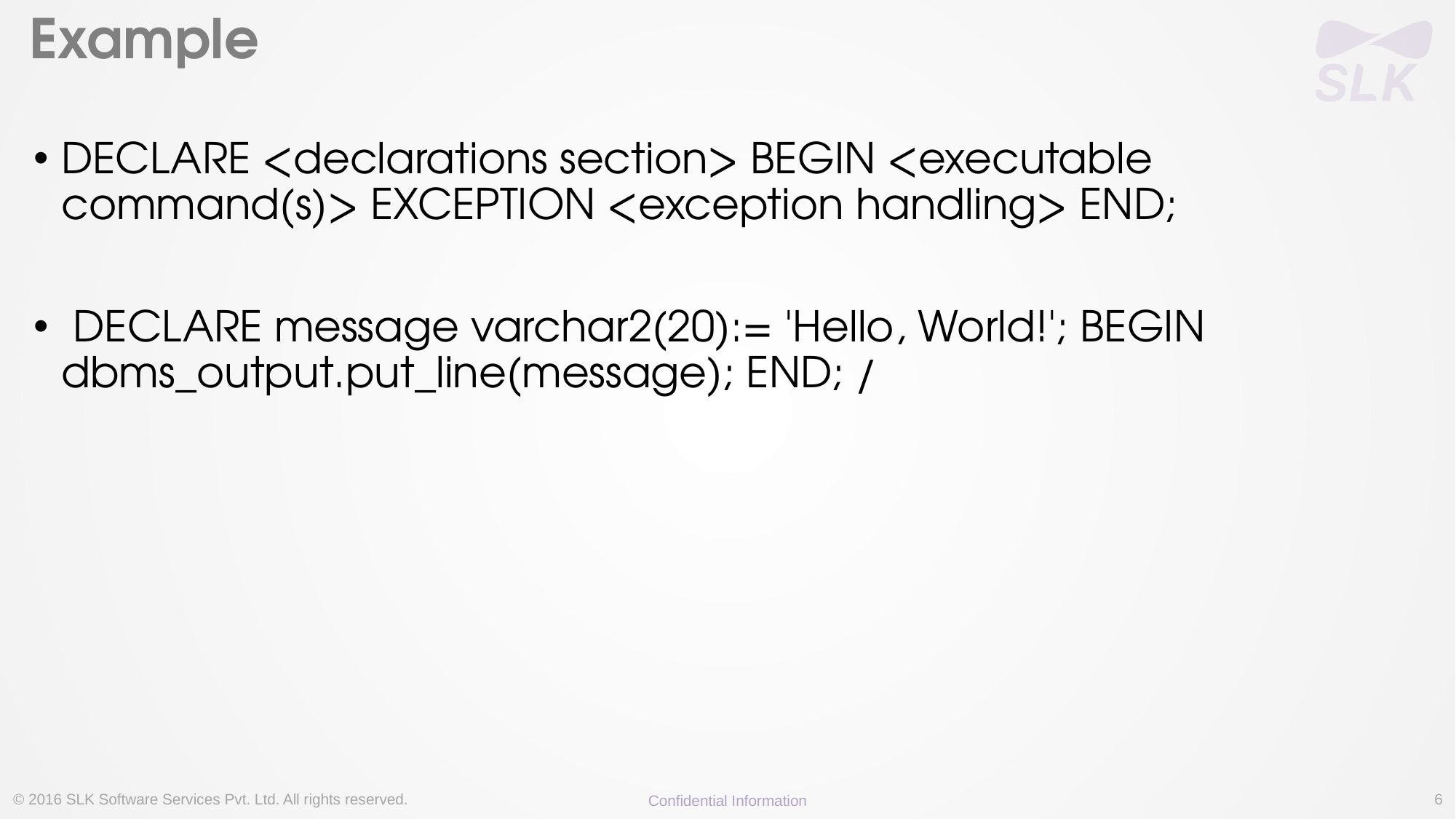

# Example
DECLARE <declarations section> BEGIN <executable command(s)> EXCEPTION <exception handling> END;

 DECLARE message varchar2(20):= 'Hello, World!'; BEGIN dbms_output.put_line(message); END; /